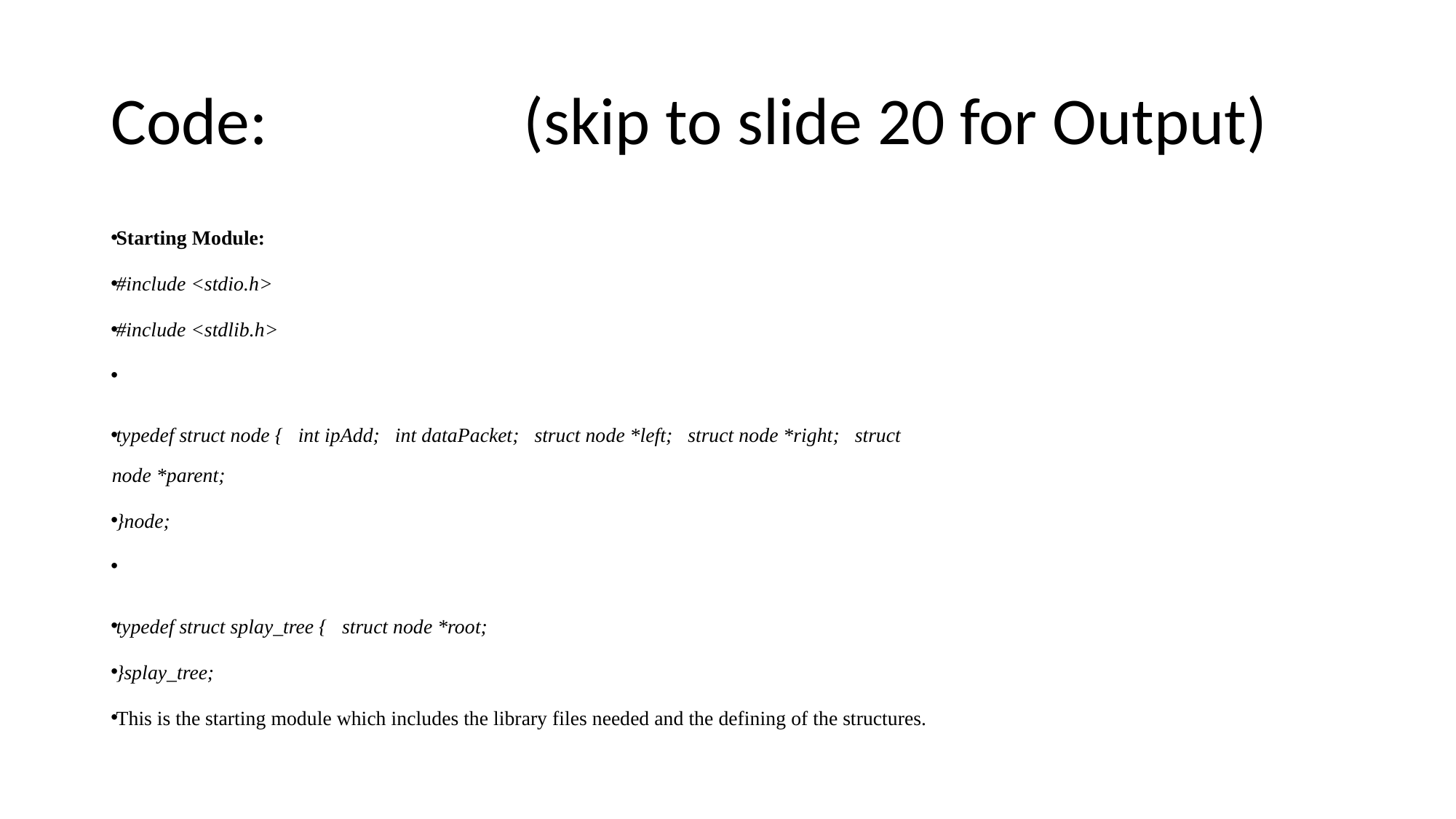

# Code:                 (skip to slide 20 for Output)
Starting Module:
#include <stdio.h>
#include <stdlib.h>

typedef struct node {   int ipAdd;   int dataPacket;   struct node *left;   struct node *right;   struct node *parent;
}node;

typedef struct splay_tree {   struct node *root;
}splay_tree;
This is the starting module which includes the library files needed and the defining of the structures.